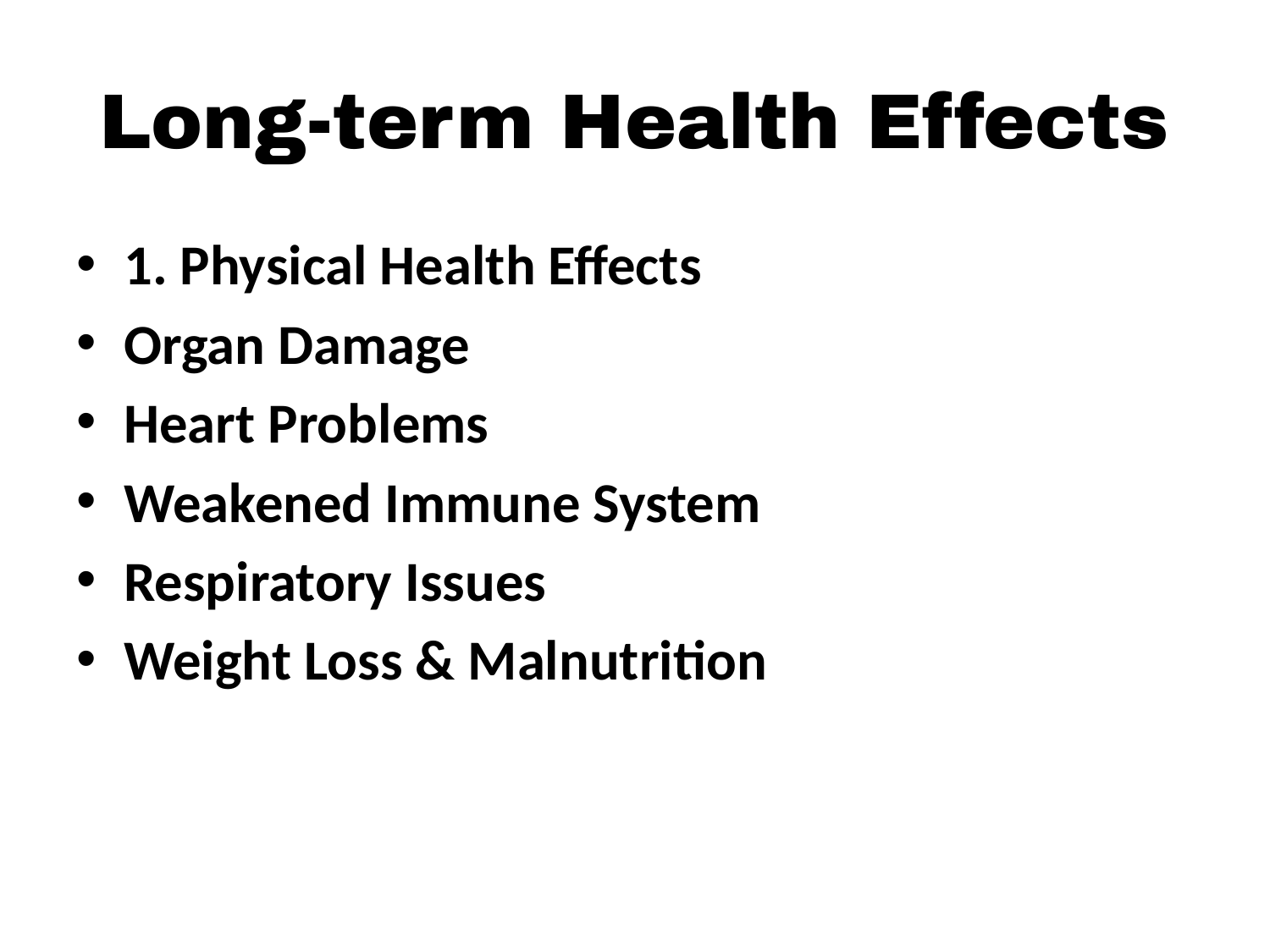

# Long-term Health Effects
1. Physical Health Effects
Organ Damage
Heart Problems
Weakened Immune System
Respiratory Issues
Weight Loss & Malnutrition